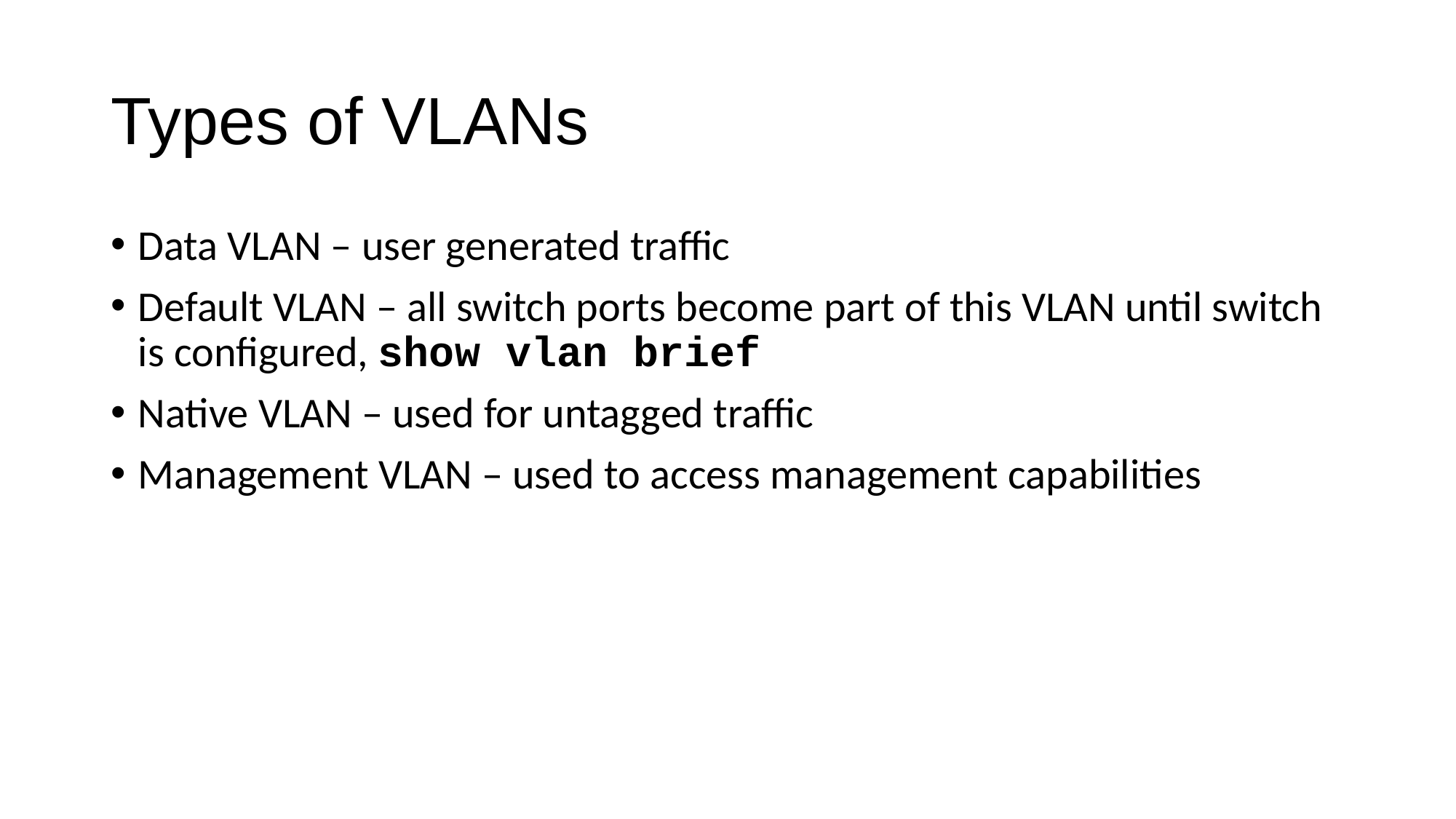

# Types of VLANs
Data VLAN – user generated traffic
Default VLAN – all switch ports become part of this VLAN until switch is configured, show vlan brief
Native VLAN – used for untagged traffic
Management VLAN – used to access management capabilities